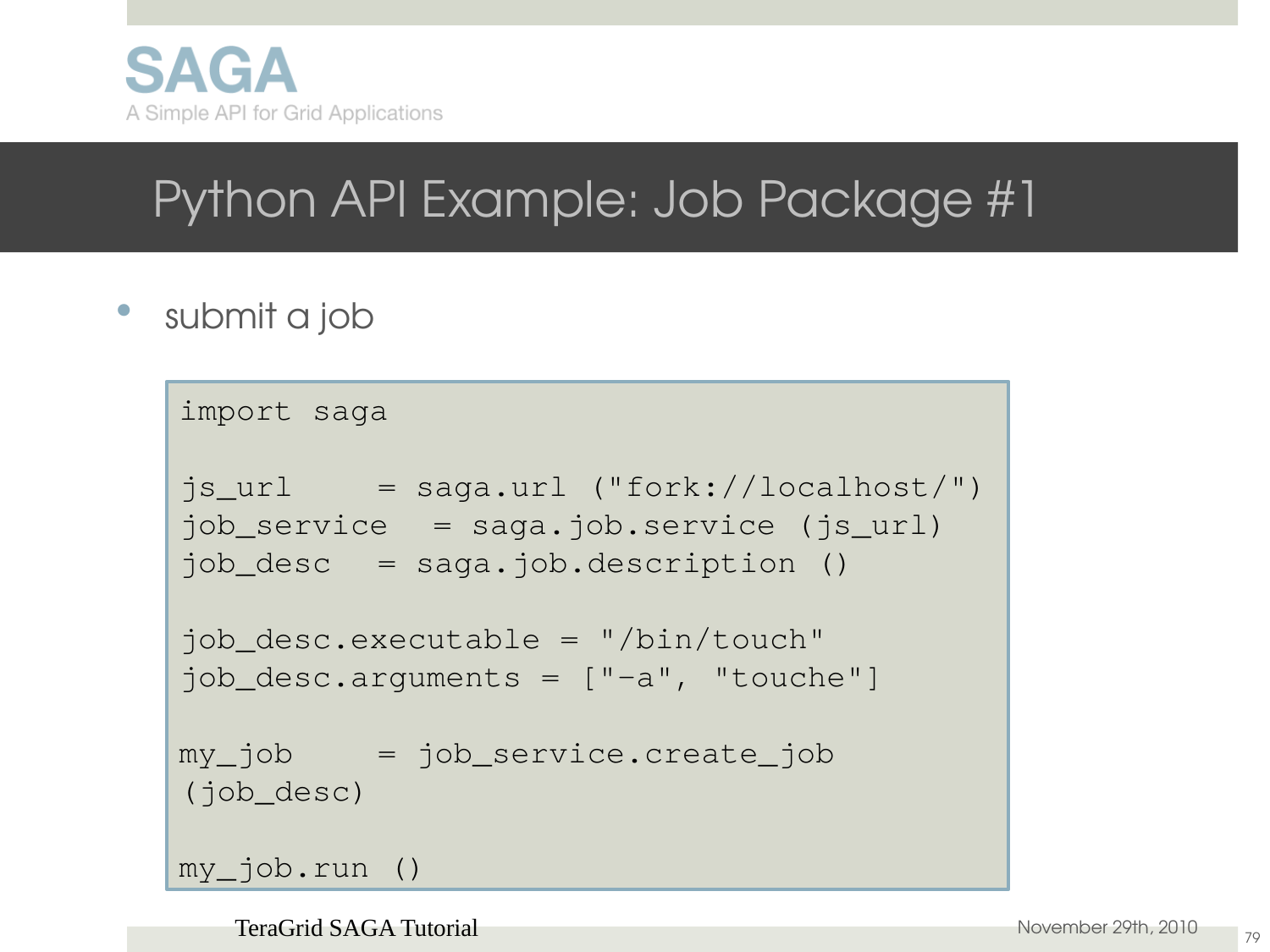

# Python API Example: Job Package #1
submit a job
import saga

js_url 	= saga.url ("fork://localhost/")
job_service 	= saga.job.service (js_url)
job_desc 	= saga.job.description ()

job_desc.executable = "/bin/touch"
job_desc.arguments = ["-a", "touche"]

my_job 	= job_service.create_job (job_desc)

my_job.run ()
TeraGrid SAGA Tutorial
November 29th, 2010
79